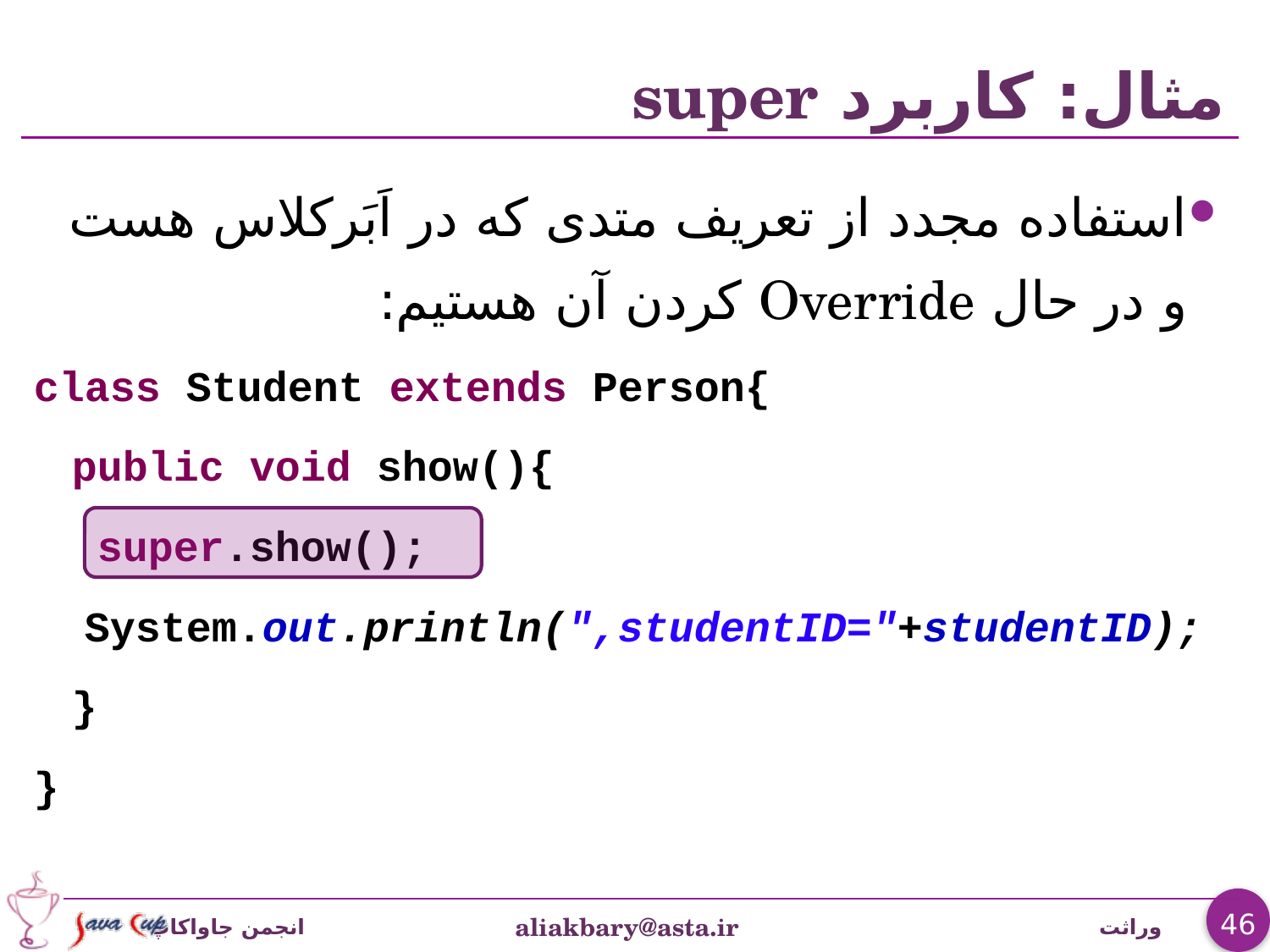

# مثال: کاربرد super
استفاده مجدد از تعریف متدی که در اَبَرکلاس هست
و در حال Override کردن آن هستیم:
class Student extends Person{
	public void show(){
	 super.show();
  System.out.println(",studentID="+studentID);
	}
}